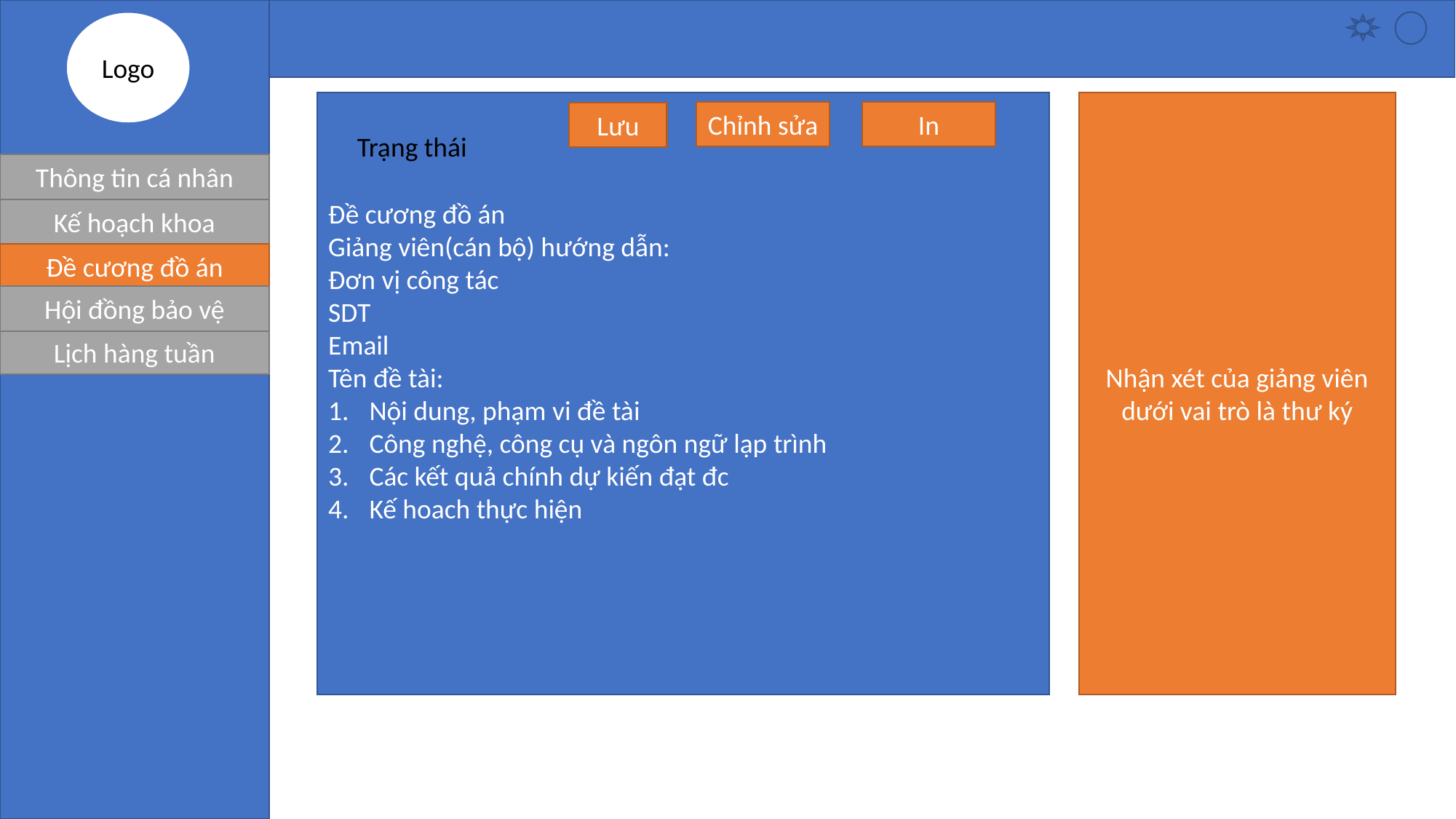

Logo

Nhận xét của giảng viên dưới vai trò là thư ký
Đề cương đồ án
Giảng viên(cán bộ) hướng dẫn:
Đơn vị công tác
SDT
Email
Tên đề tài:
Nội dung, phạm vi đề tài
Công nghệ, công cụ và ngôn ngữ lạp trình
Các kết quả chính dự kiến đạt đc
Kế hoach thực hiện

Chỉnh sửa
In
Lưu
Trạng thái
Thông tin cá nhân
Kế hoạch khoa
Đề cương đồ án
Hội đồng bảo vệ
Lịch hàng tuần